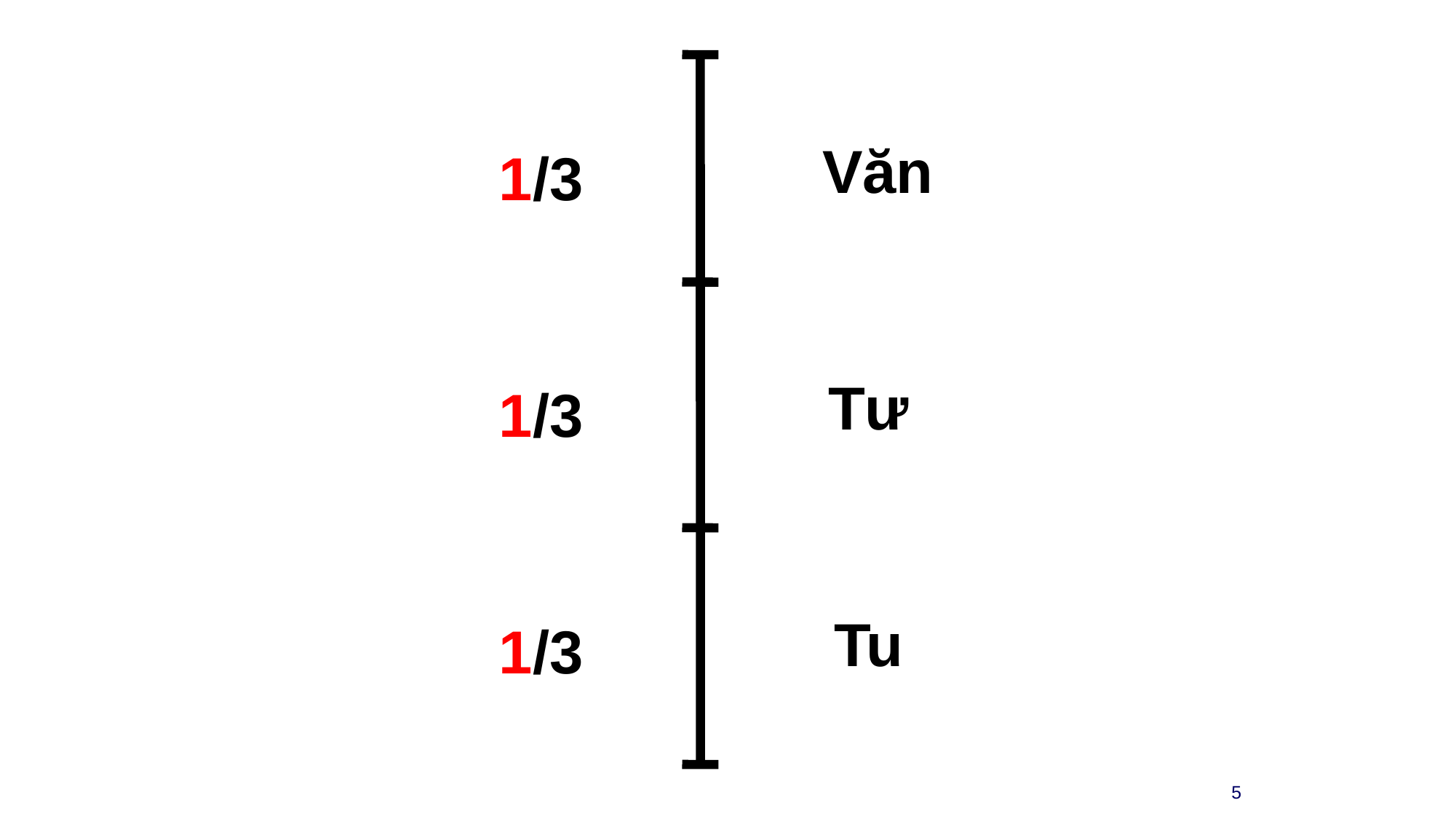

Văn
1/3

Tư
1/3

Tu
1/3

5